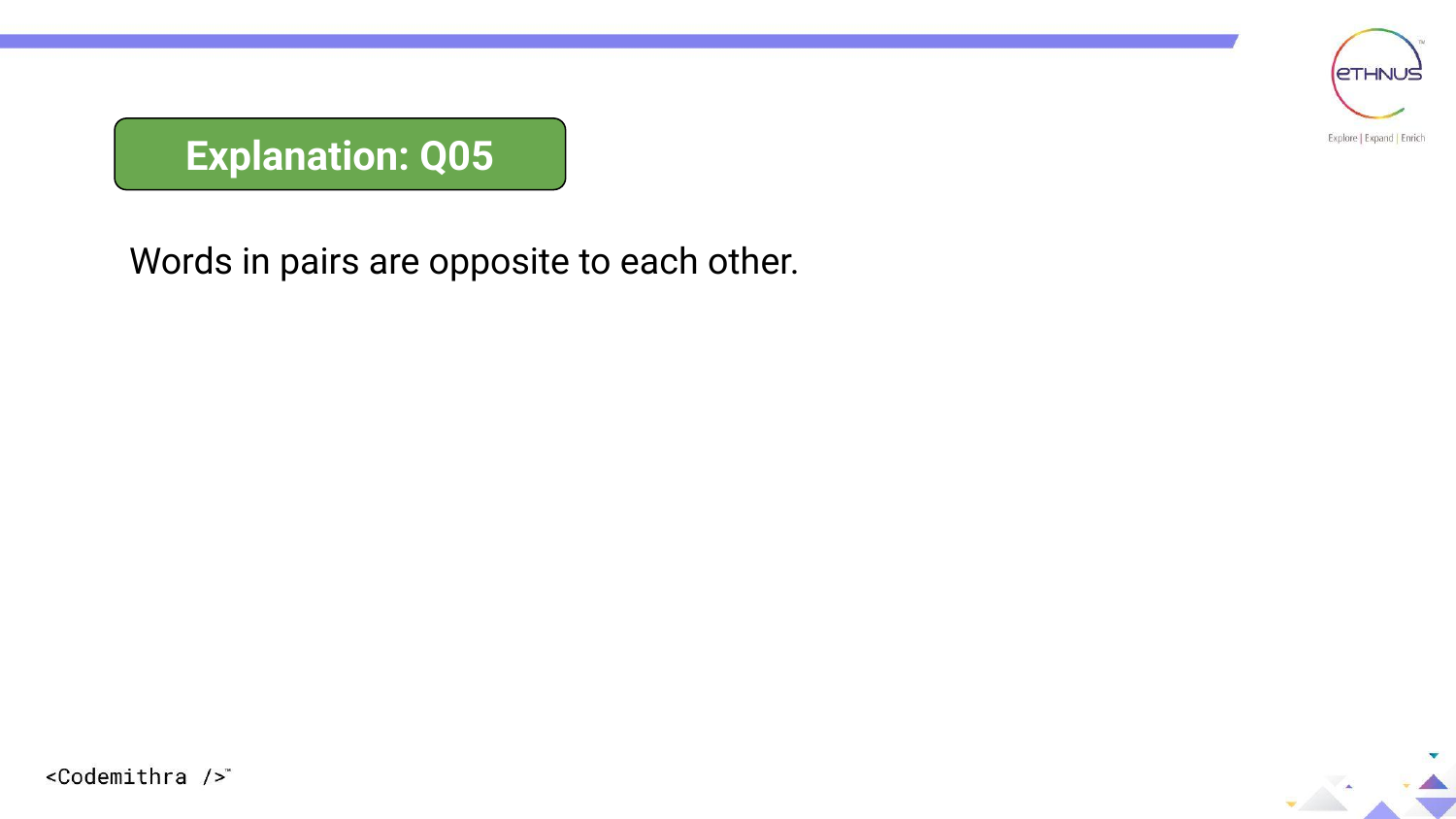

Explanation: Q05

Words in pairs are opposite to each other.